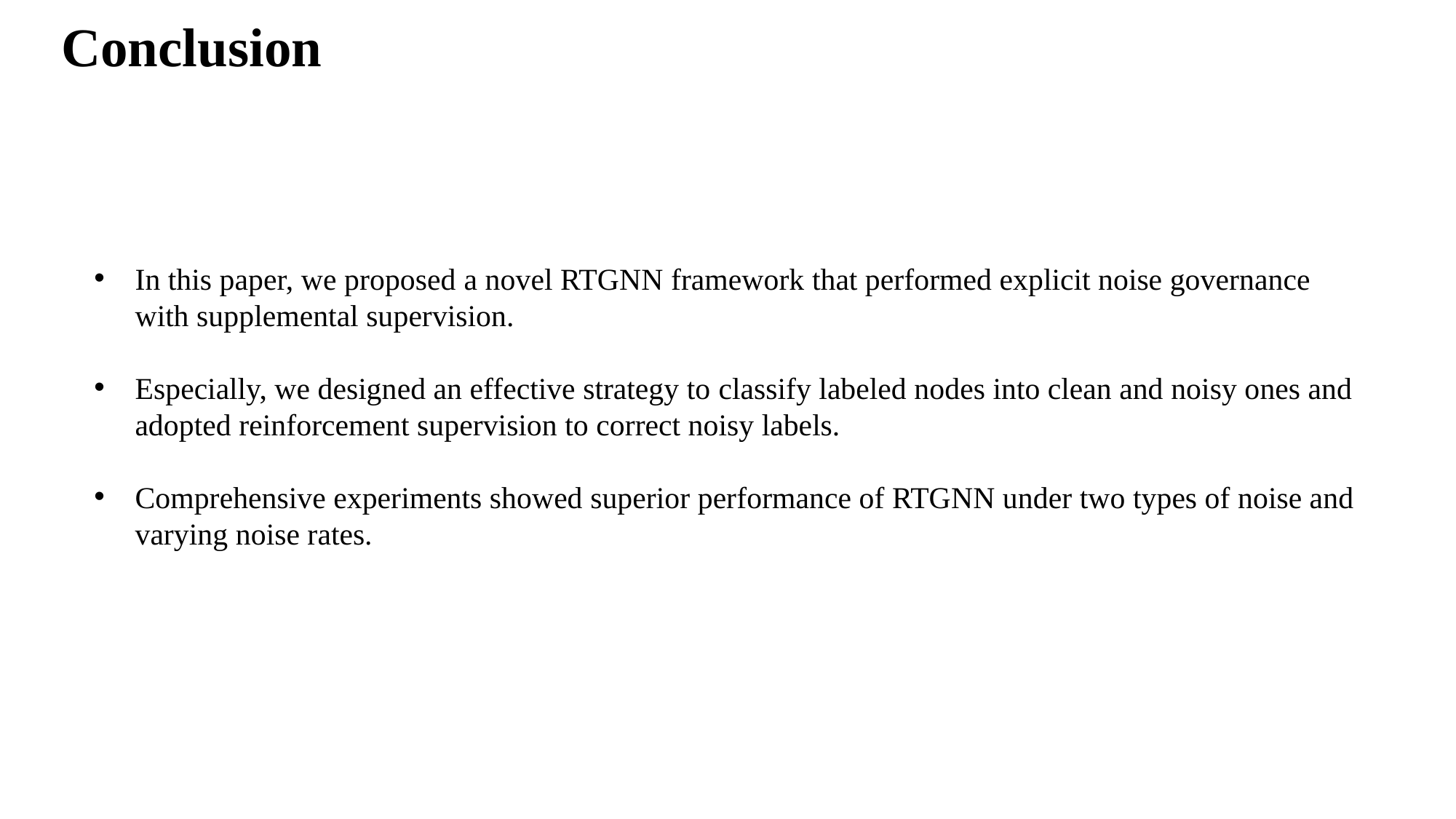

# Conclusion
In this paper, we proposed a novel RTGNN framework that performed explicit noise governance with supplemental supervision.

Especially, we designed an effective strategy to classify labeled nodes into clean and noisy ones and adopted reinforcement supervision to correct noisy labels.

Comprehensive experiments showed superior performance of RTGNN under two types of noise and varying noise rates.